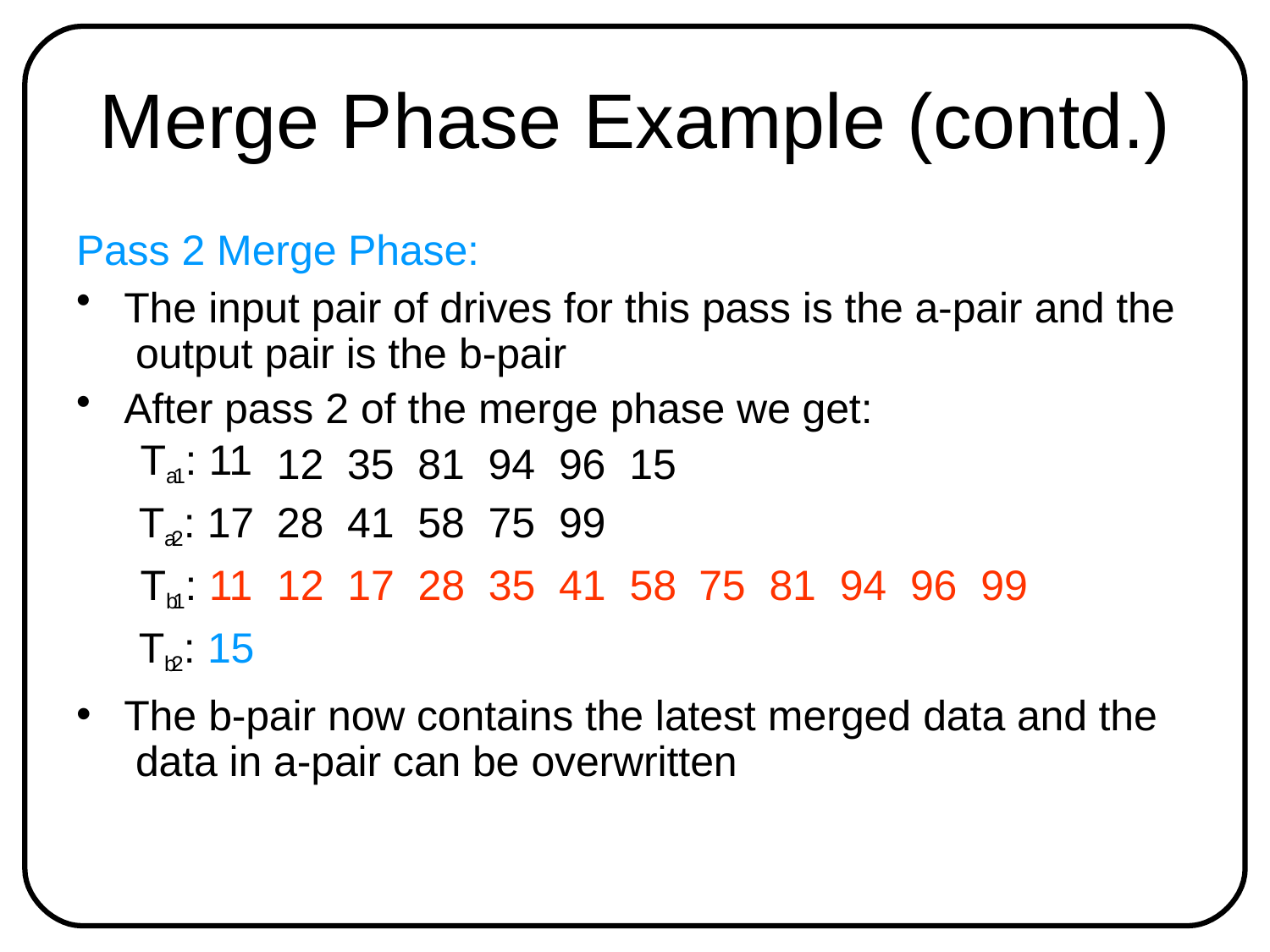

# Merge Phase Example	(contd.)
Pass 2 Merge Phase:
The input pair of drives for this pass is the a-pair and the  output pair is the b-pair
After pass 2 of the merge phase we get:
| Ta1: 11 | 12 | 35 | 81 | 94 | 96 | 15 |  |  |  |  |  |
| --- | --- | --- | --- | --- | --- | --- | --- | --- | --- | --- | --- |
| Ta2: 17 | 28 | 41 | 58 | 75 | 99 |  |  |  |  |  |  |
| Tb1: 11 | 12 | 17 | 28 | 35 | 41 | 58 | 75 | 81 | 94 | 96 | 99 |
| Tb2: 15 |  |  |  |  |  |  |  |  |  |  |  |
•
The b-pair now contains the latest merged data and the  data in a-pair can be overwritten